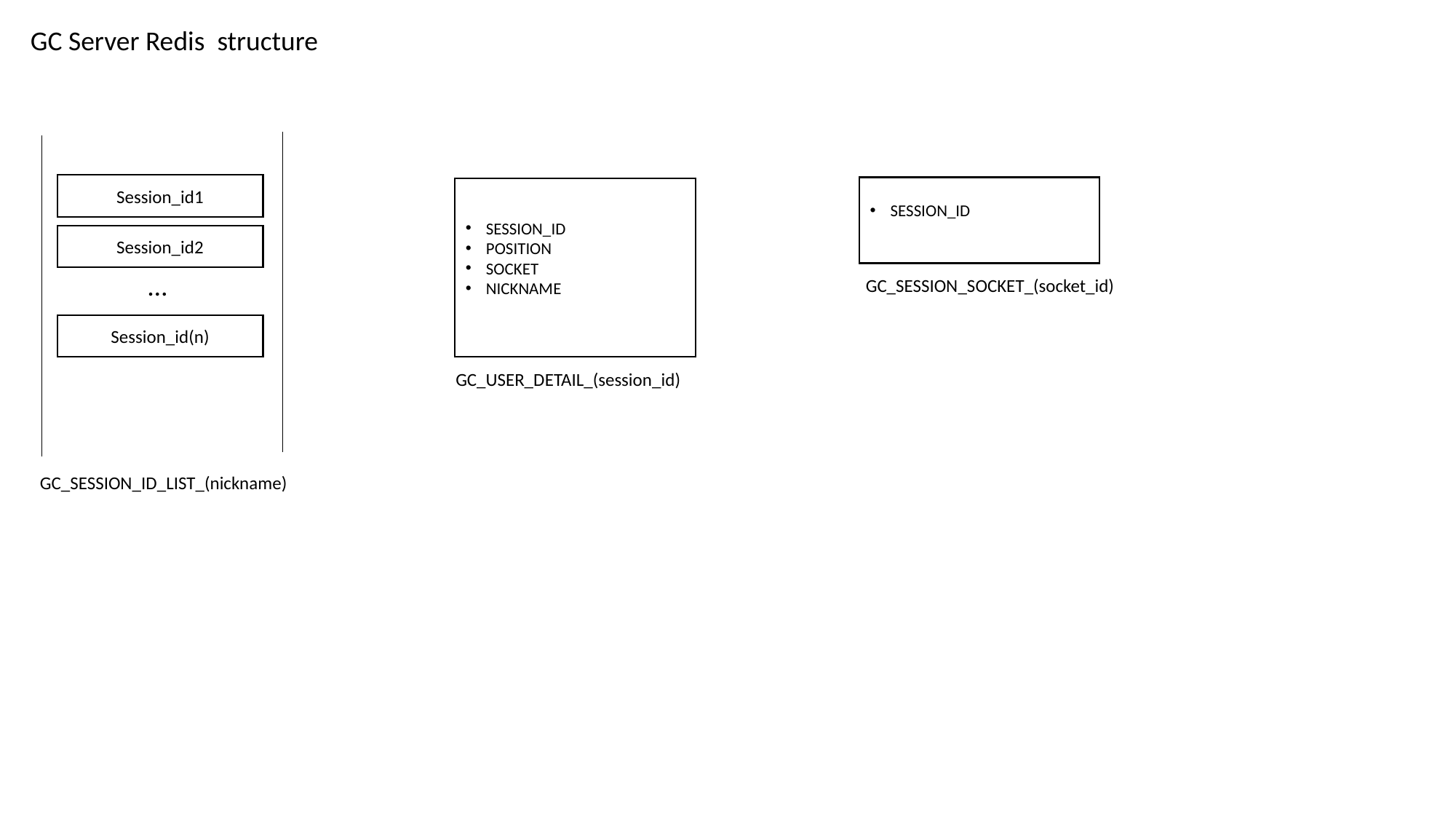

GC Server Redis  structure
Session_id1
SESSION_ID

SESSION_ID
POSITION
SOCKET
NICKNAME

Session_id2
             …
GC_SESSION_SOCKET_(socket_id)
Session_id(n)
GC_USER_DETAIL_(session_id)
GC_SESSION_ID_LIST_(nickname)